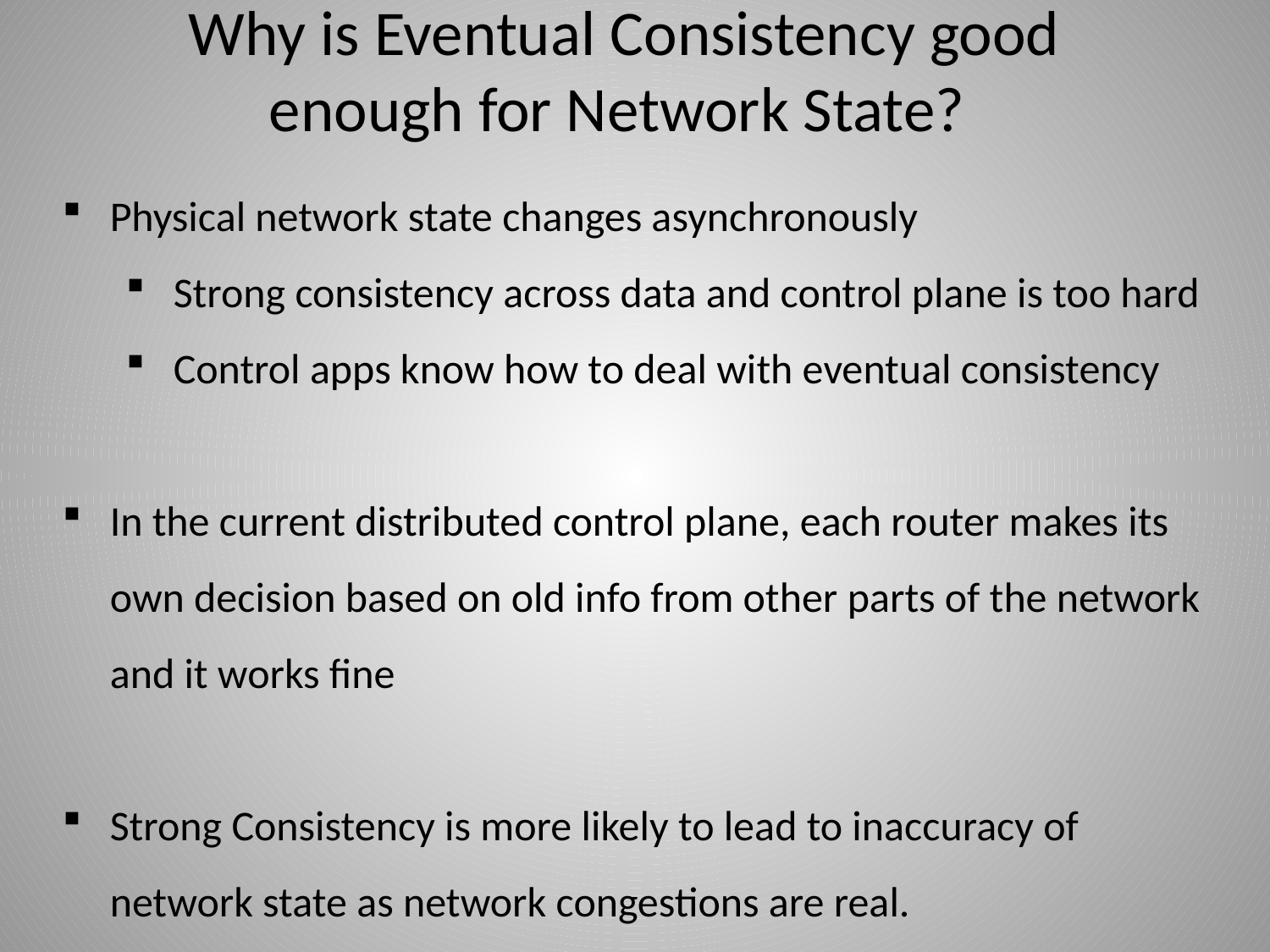

# Why is Eventual Consistency good enough for Network State?
Physical network state changes asynchronously
Strong consistency across data and control plane is too hard
Control apps know how to deal with eventual consistency

In the current distributed control plane, each router makes its own decision based on old info from other parts of the network and it works fine

Strong Consistency is more likely to lead to inaccuracy of network state as network congestions are real.